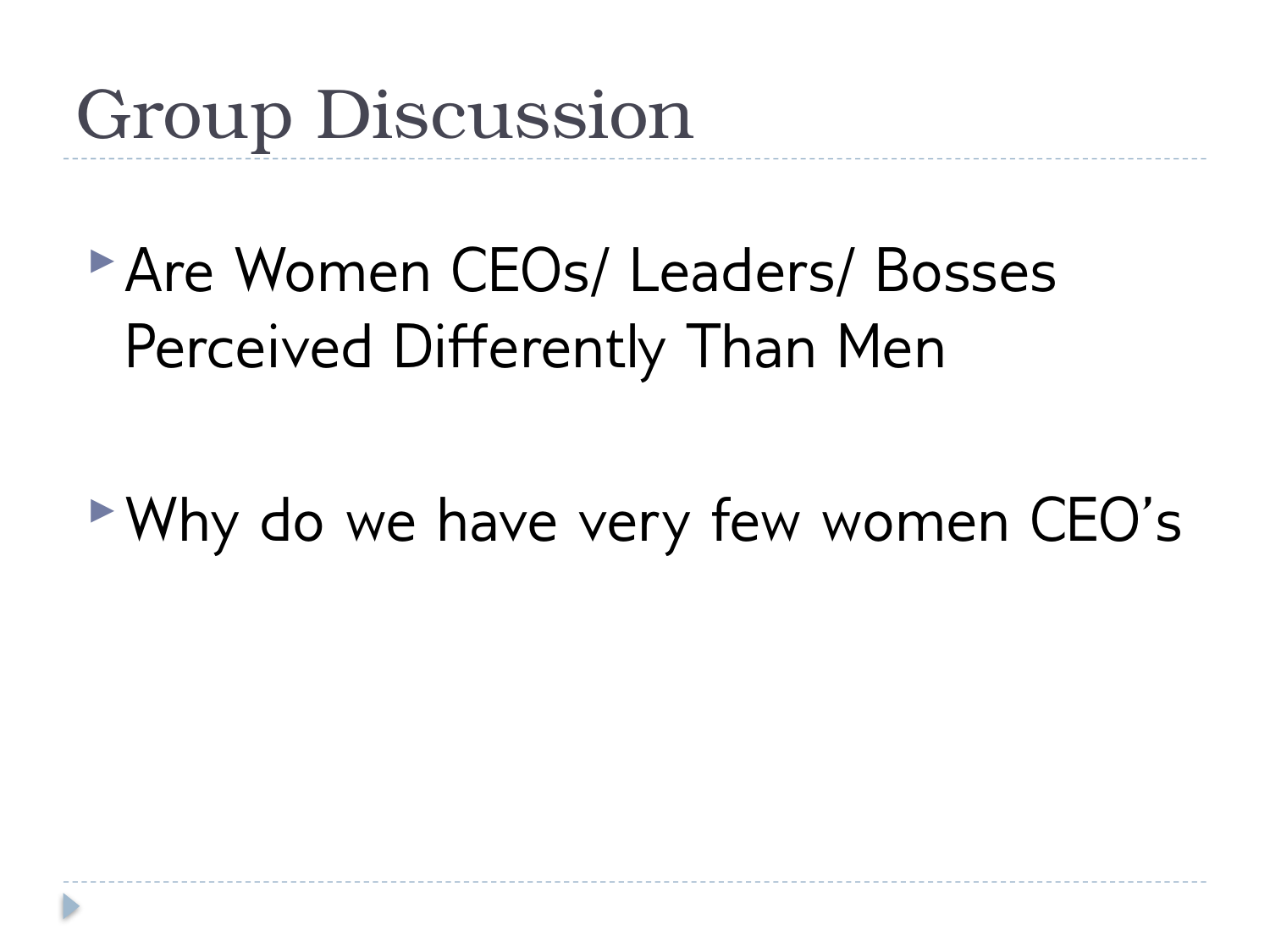

# Group Discussion
Are Women CEOs/ Leaders/ Bosses Perceived Differently Than Men

Why do we have very few women CEO’s